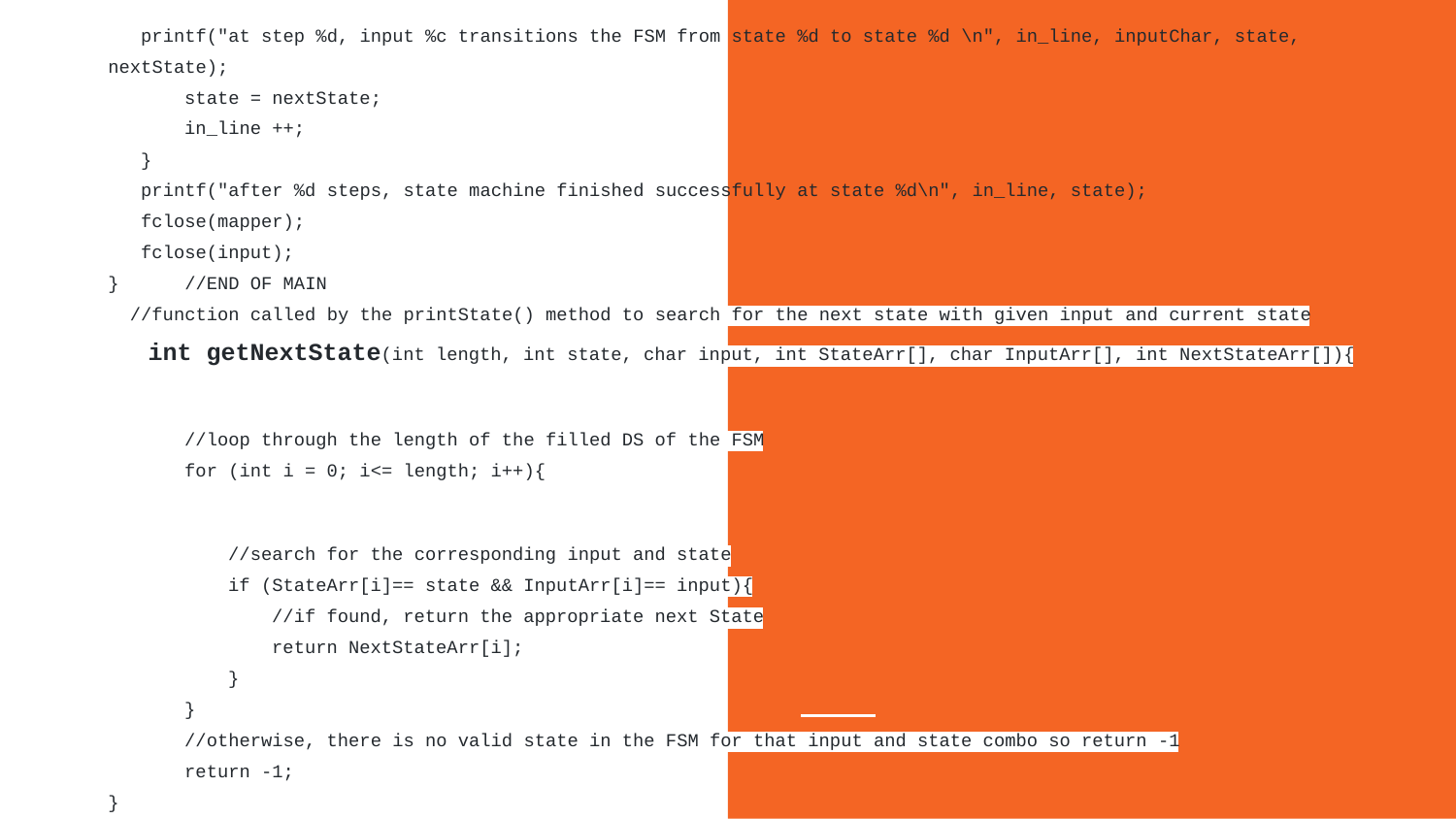

printf("at step %d, input %c transitions the FSM from state %d to state %d \n", in_line, inputChar, state, nextState);
       state = nextState;
       in_line ++;
   }
   printf("after %d steps, state machine finished successfully at state %d\n", in_line, state);
   fclose(mapper);
   fclose(input);
}      //END OF MAIN
  //function called by the printState() method to search for the next state with given input and current state
   int getNextState(int length, int state, char input, int StateArr[], char InputArr[], int NextStateArr[]){

       //loop through the length of the filled DS of the FSM
       for (int i = 0; i<= length; i++){

           //search for the corresponding input and state
           if (StateArr[i]== state && InputArr[i]== input){
               //if found, return the appropriate next State
               return NextStateArr[i];
           }
       }
       //otherwise, there is no valid state in the FSM for that input and state combo so return -1
       return -1;
}